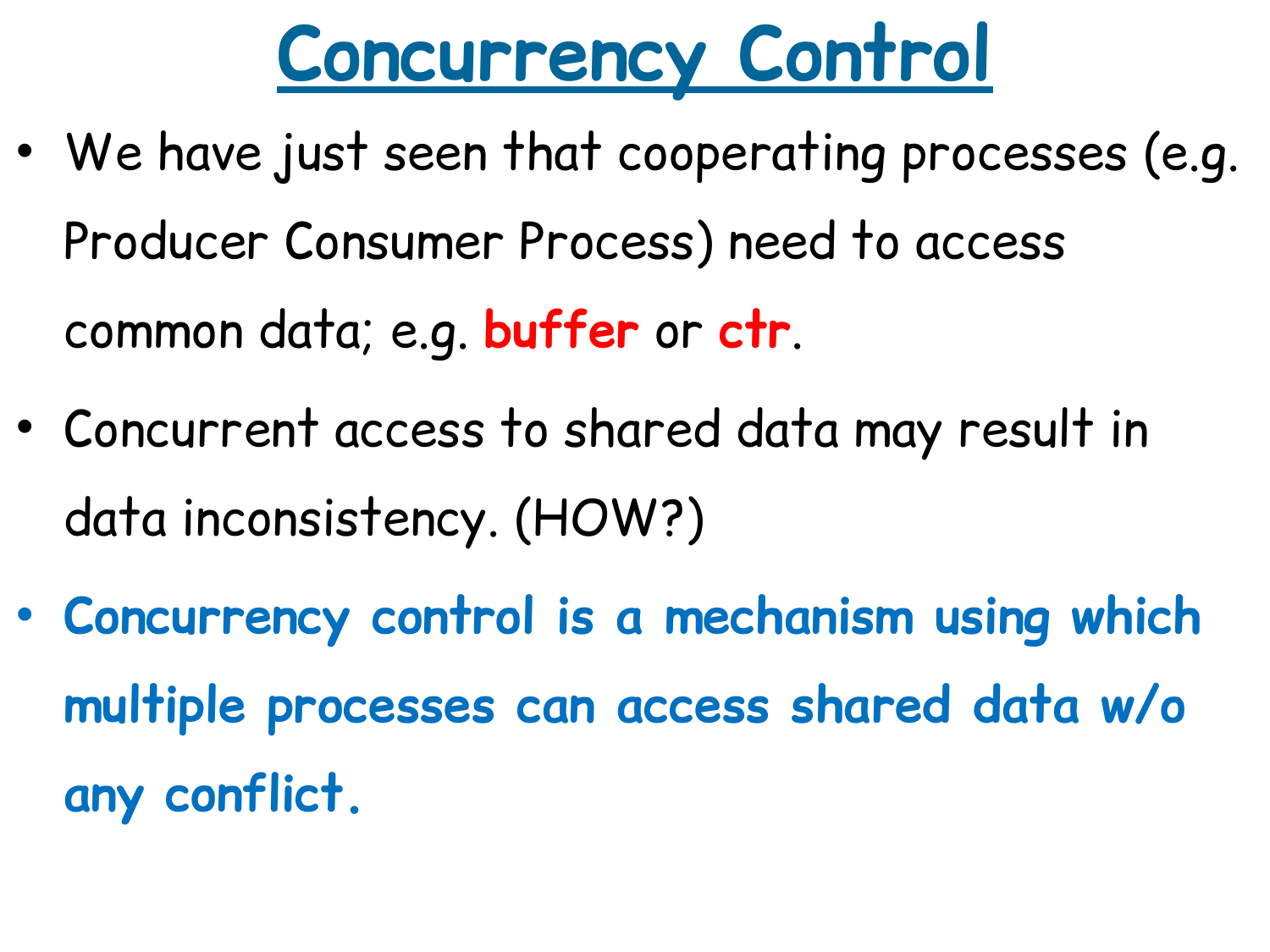

# Concurrency Control
We have just seen that cooperating processes (e.g. Producer Consumer Process) need to access common data; e.g. buffer or ctr.
Concurrent access to shared data may result in data inconsistency. (HOW?)
Concurrency control is a mechanism using which multiple processes can access shared data w/o any conflict.